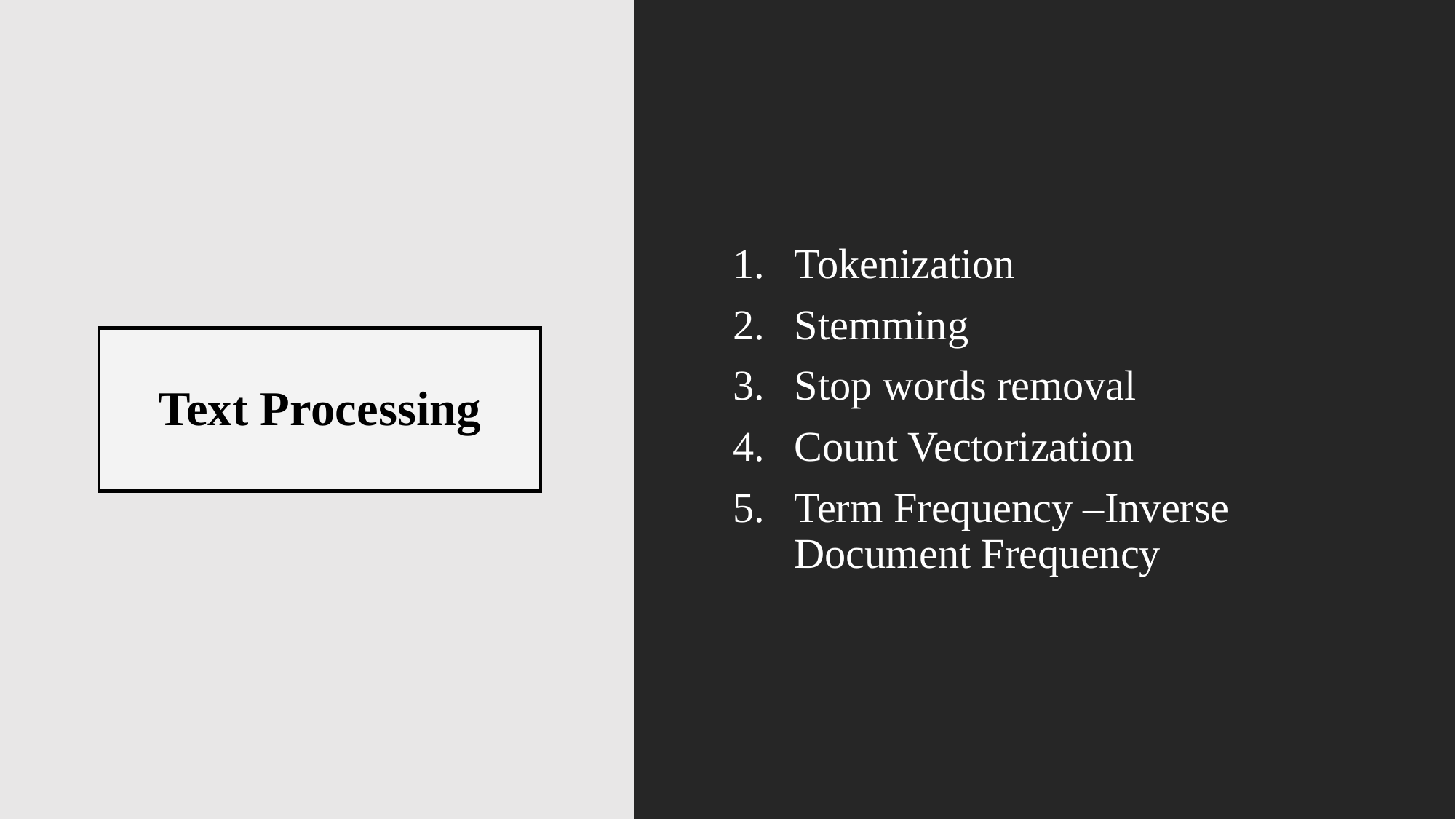

Tokenization
Stemming
Stop words removal
Count Vectorization
Term Frequency –Inverse Document Frequency
# Text Processing